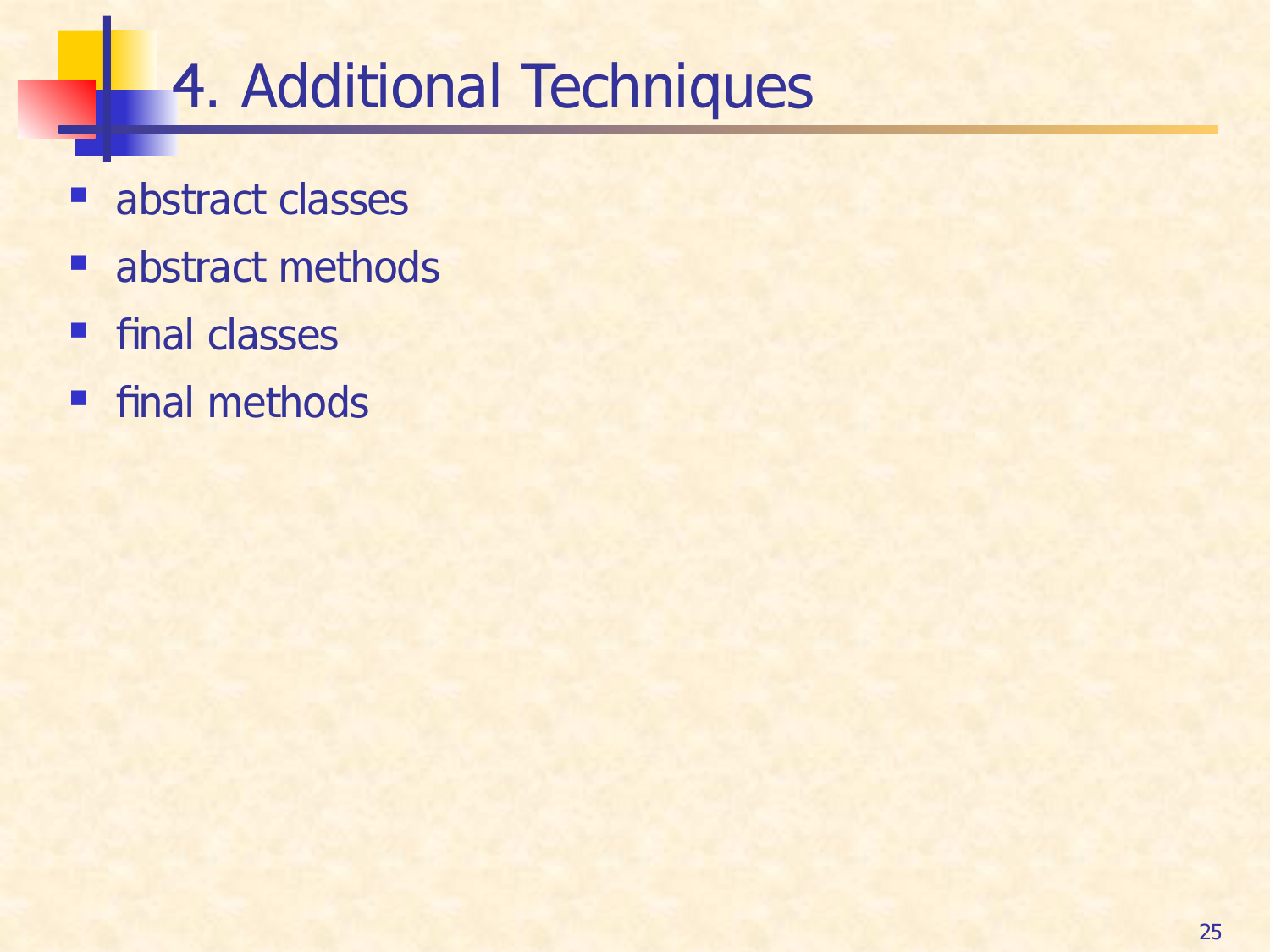

# 4. Additional Techniques
abstract classes
abstract methods
final classes
final methods
25